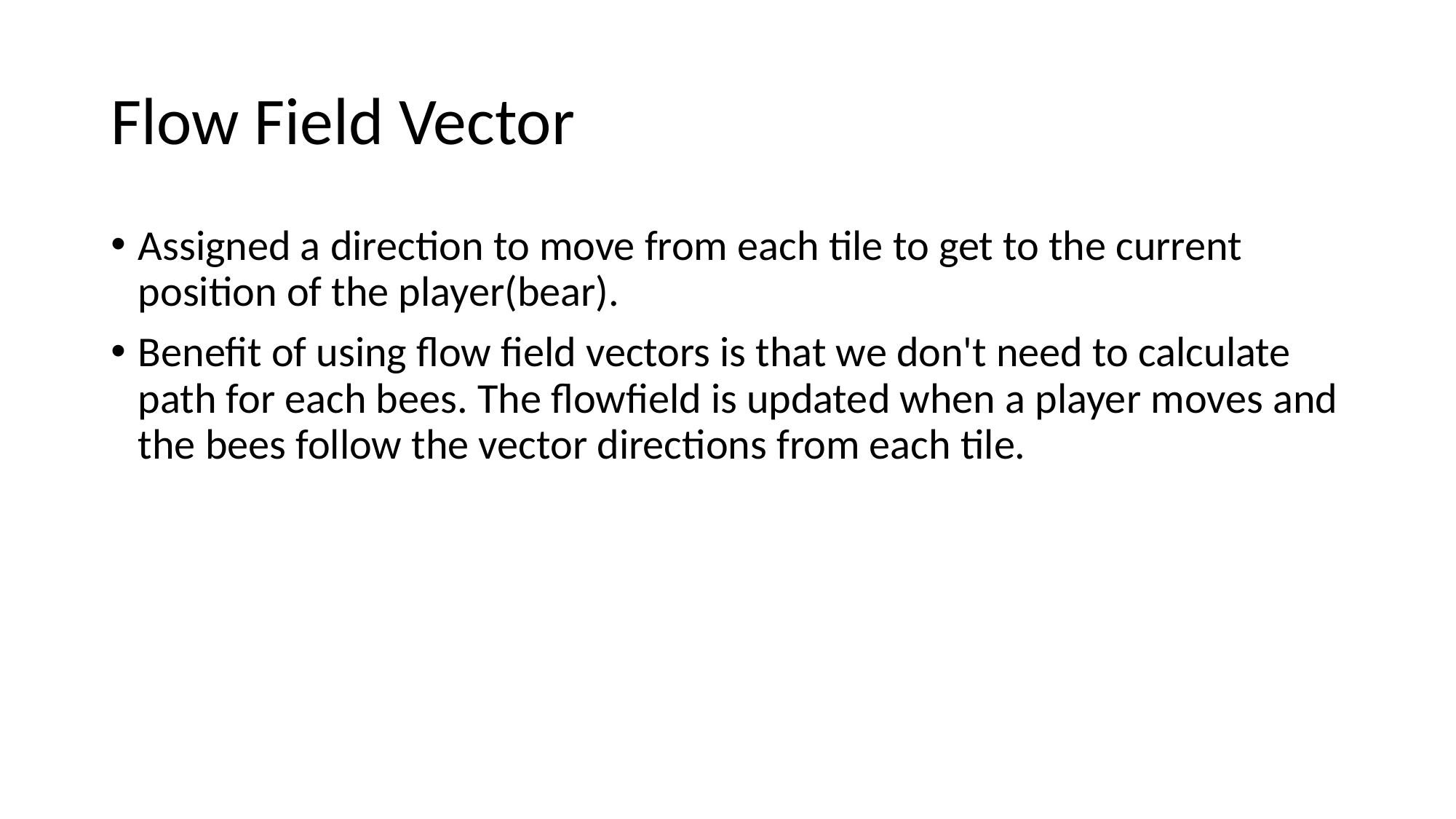

# Flow Field Vector
Assigned a direction to move from each tile to get to the current position of the player(bear).
Benefit of using flow field vectors is that we don't need to calculate  path for each bees. The flowfield is updated when a player moves and the bees follow the vector directions from each tile.